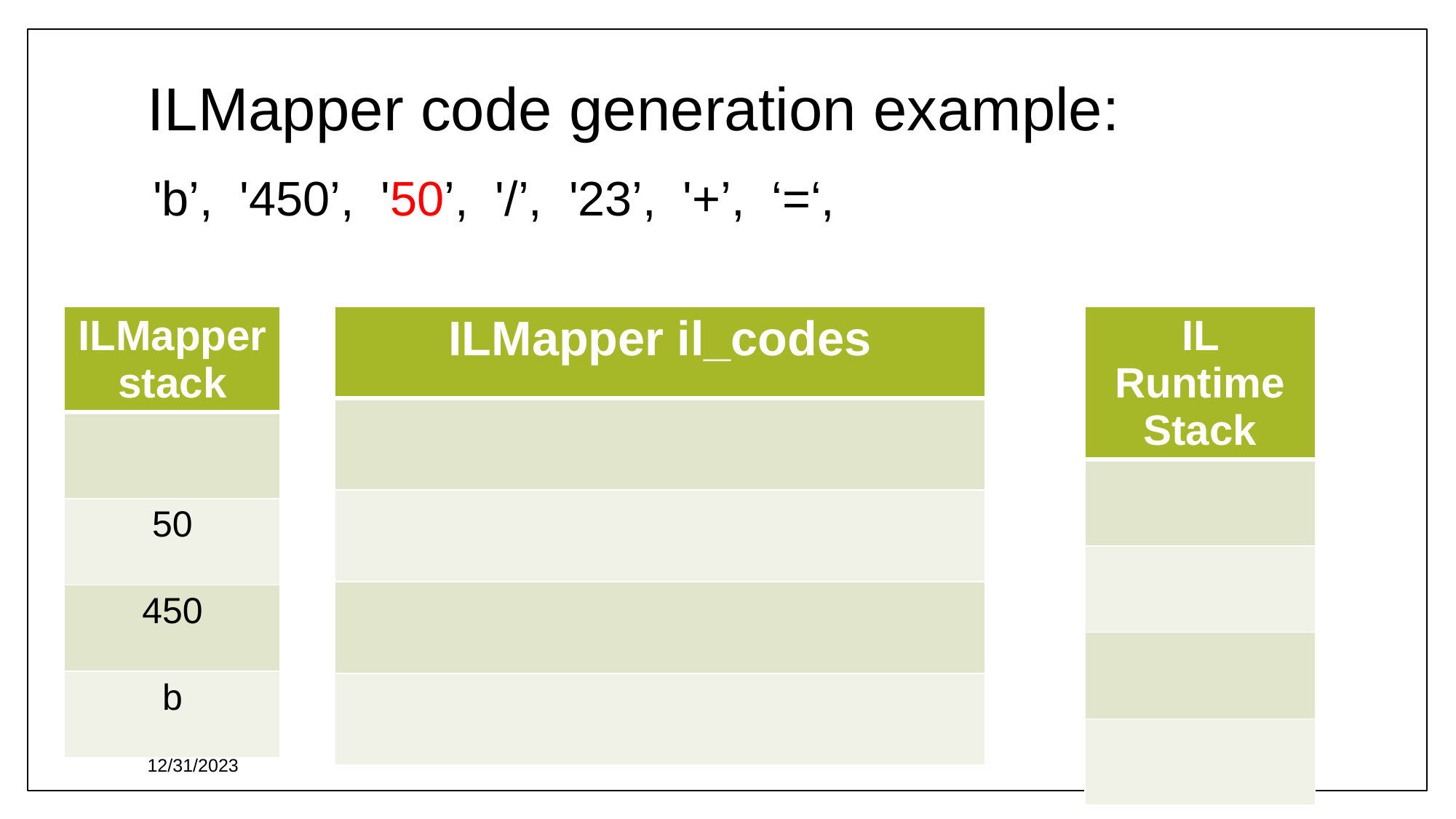

# ILMapper code generation example:
'b’,  '450’,  '50’,  '/’,  '23’,  '+’,  ‘=‘,

| ILMapper il\_codes |
| --- |
|  |
|  |
|  |
|  |
| IL Runtime Stack |
| --- |
|  |
|  |
|  |
|  |
| ILMapper stack |
| --- |
|  |
| 50 |
| 450 |
| b |
12/31/2023
26